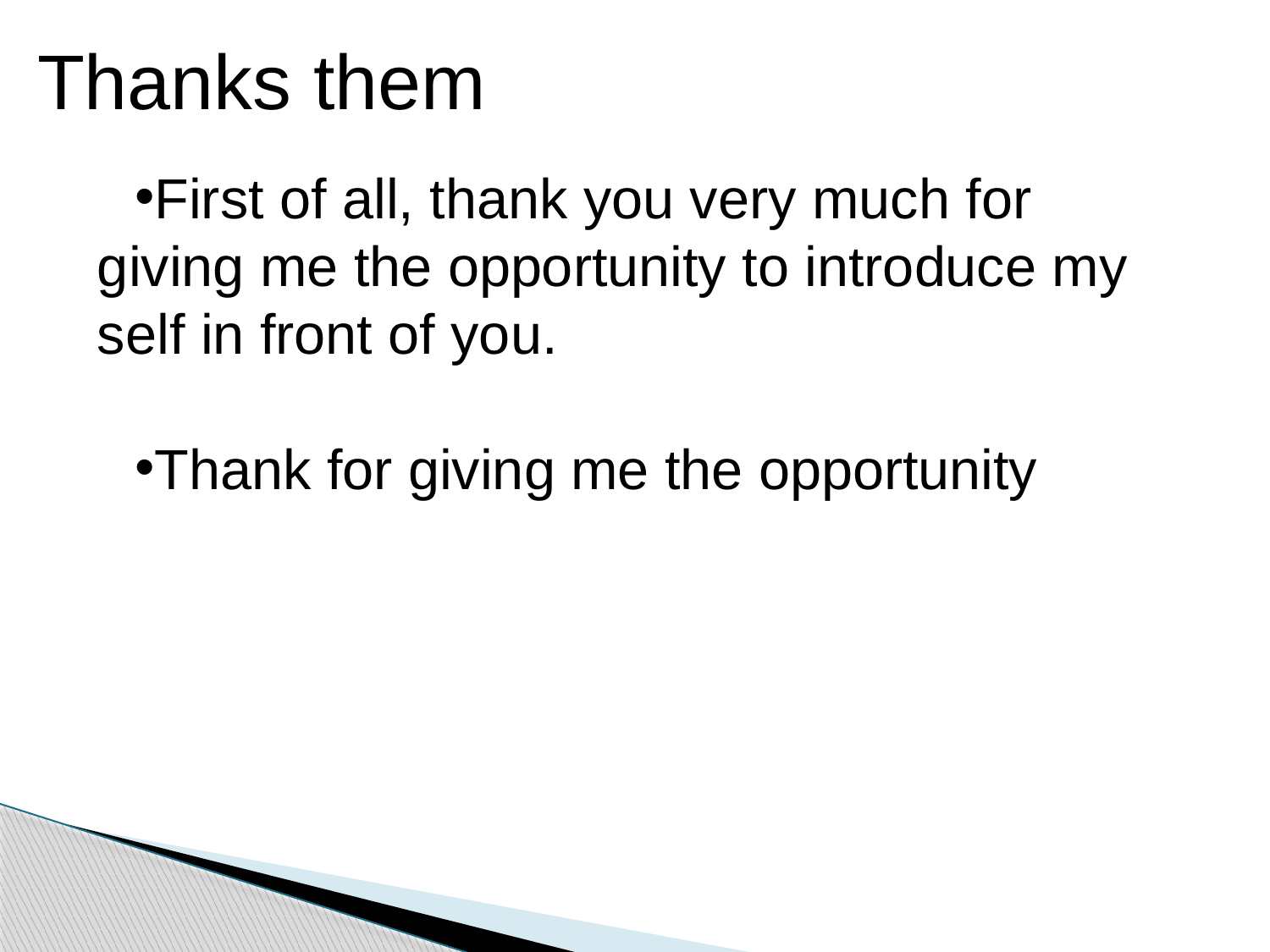

Thanks them
First of all, thank you very much for giving me the opportunity to introduce my self in front of you.

Thank for giving me the opportunity